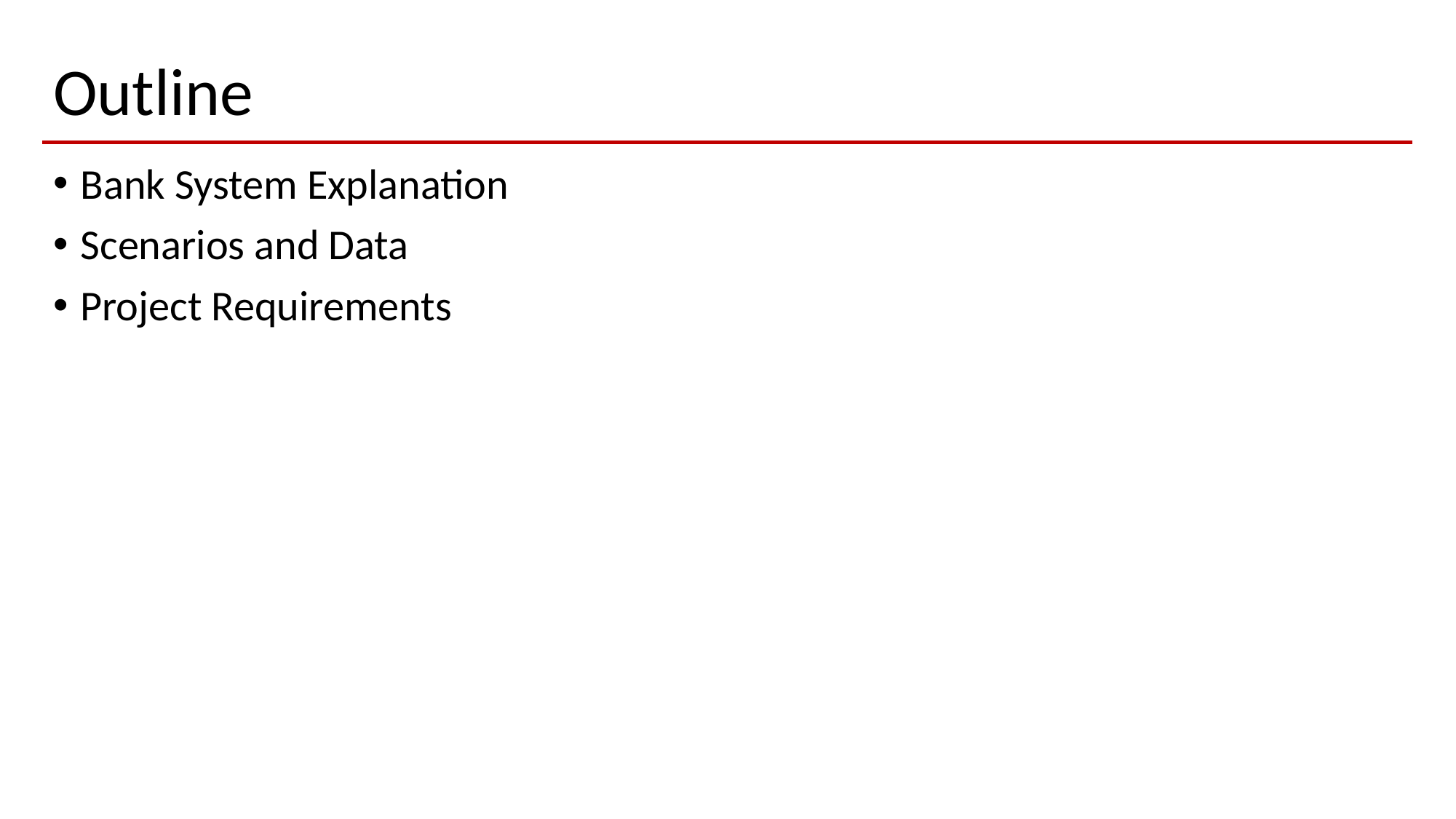

# Outline
Bank System Explanation
Scenarios and Data
Project Requirements